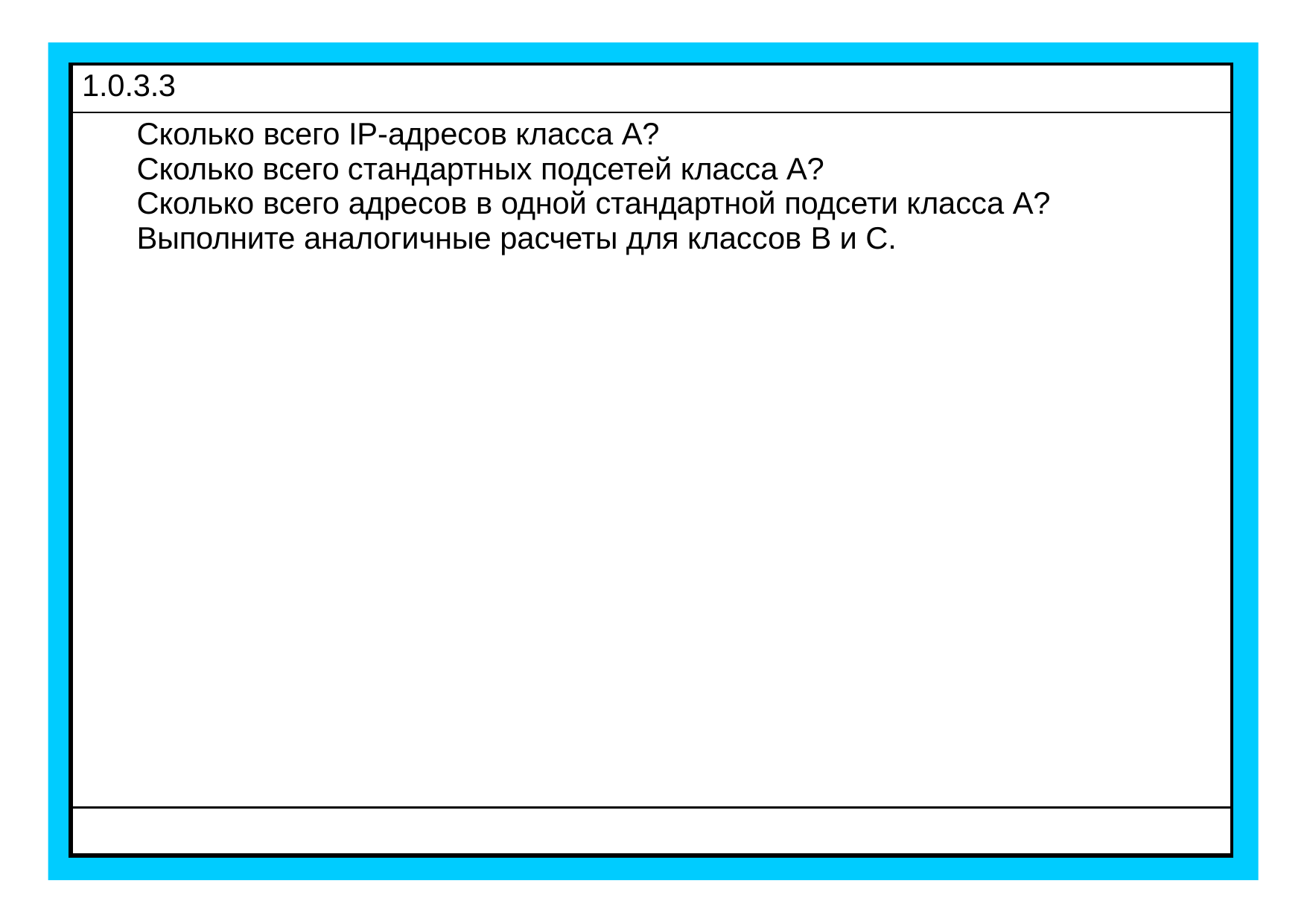

| 1.0.3.3 |
| --- |
| Сколько всего IP-адресов класса A? Сколько всего стандартных подсетей класса A? Сколько всего адресов в одной стандартной подсети класса A? Выполните аналогичные расчеты для классов B и C. |
|  |